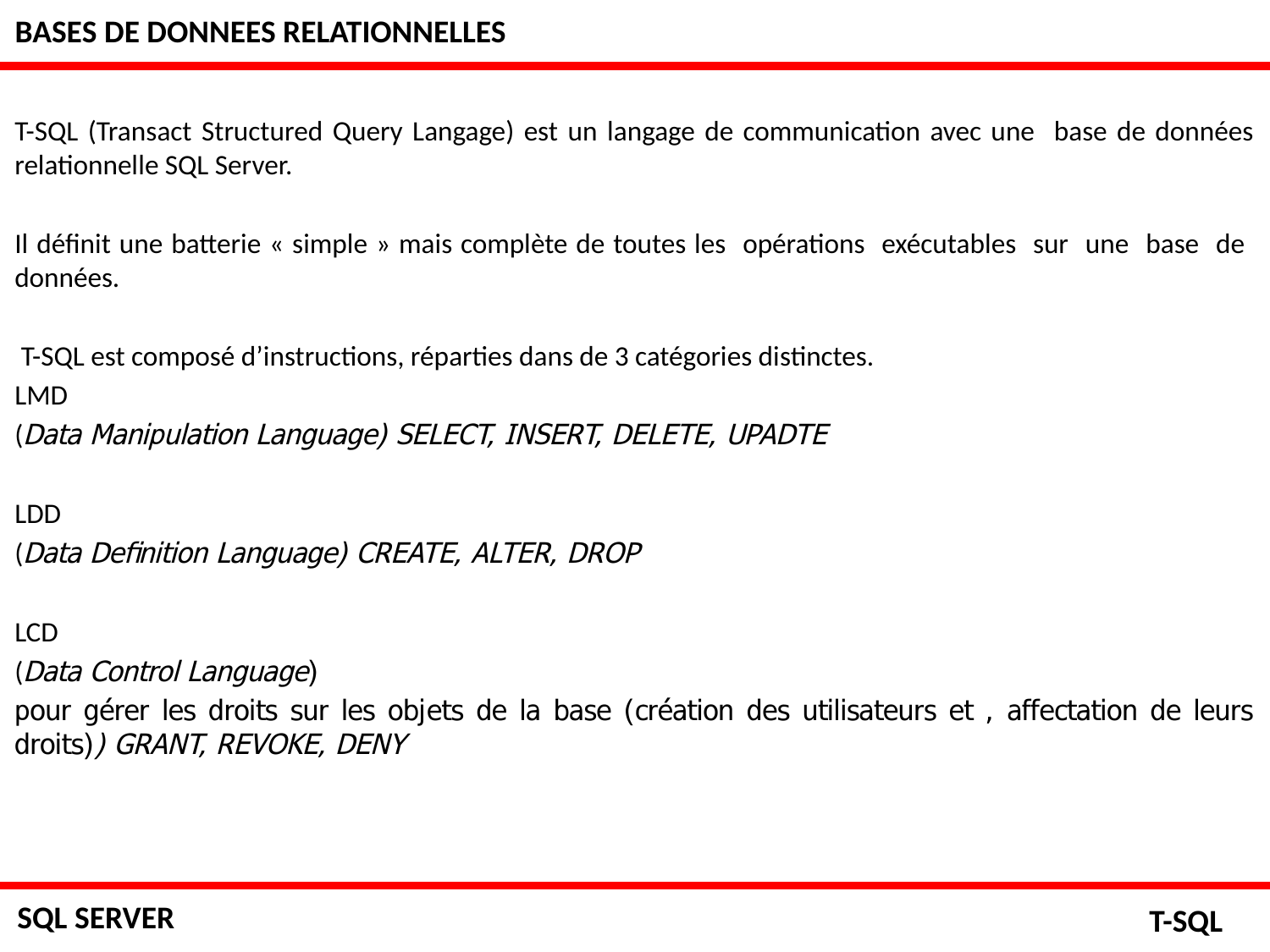

BASES DE DONNEES RELATIONNELLES
T-SQL (Transact Structured Query Langage) est un langage de communication avec une  base de données relationnelle SQL Server.

Il définit une batterie « simple » mais complète de toutes les  opérations  exécutables  sur  une  base  de  données.

 T-SQL est composé d’instructions, réparties dans de 3 catégories distinctes.
LMD
(Data Manipulation Language) SELECT, INSERT, DELETE, UPADTE

LDD
(Data Definition Language) CREATE, ALTER, DROP

LCD
(Data Control Language)
pour gérer les droits sur les objets de la base (création des utilisateurs et , affectation de leurs droits)) GRANT, REVOKE, DENY
SQL SERVER
T-SQL